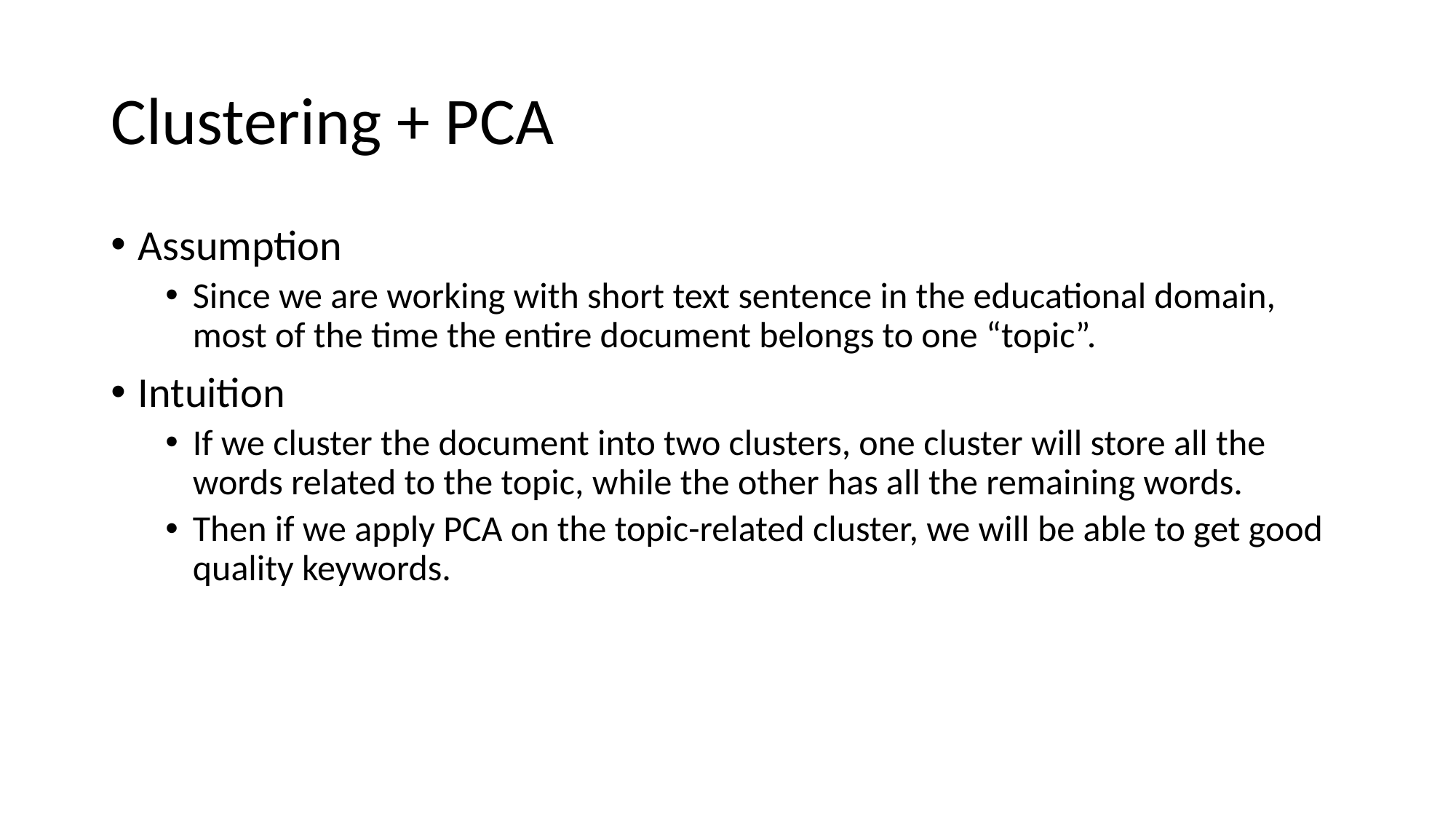

# Clustering + PCA
Assumption
Since we are working with short text sentence in the educational domain, most of the time the entire document belongs to one “topic”.
Intuition
If we cluster the document into two clusters, one cluster will store all the words related to the topic, while the other has all the remaining words.
Then if we apply PCA on the topic-related cluster, we will be able to get good quality keywords.